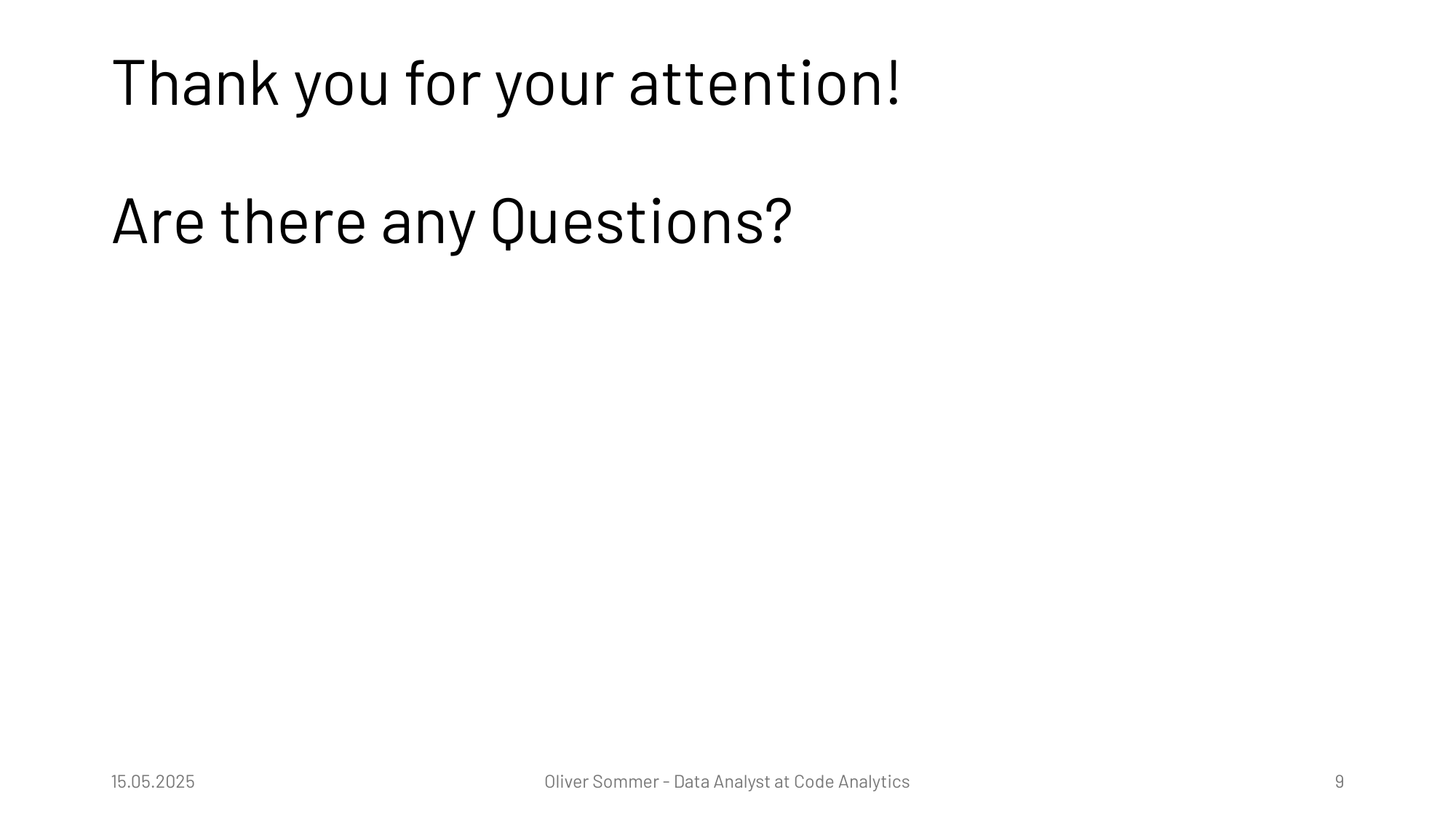

# Thank you for your attention! Are there any Questions?
15.05.2025
Oliver Sommer - Data Analyst at Code Analytics
9